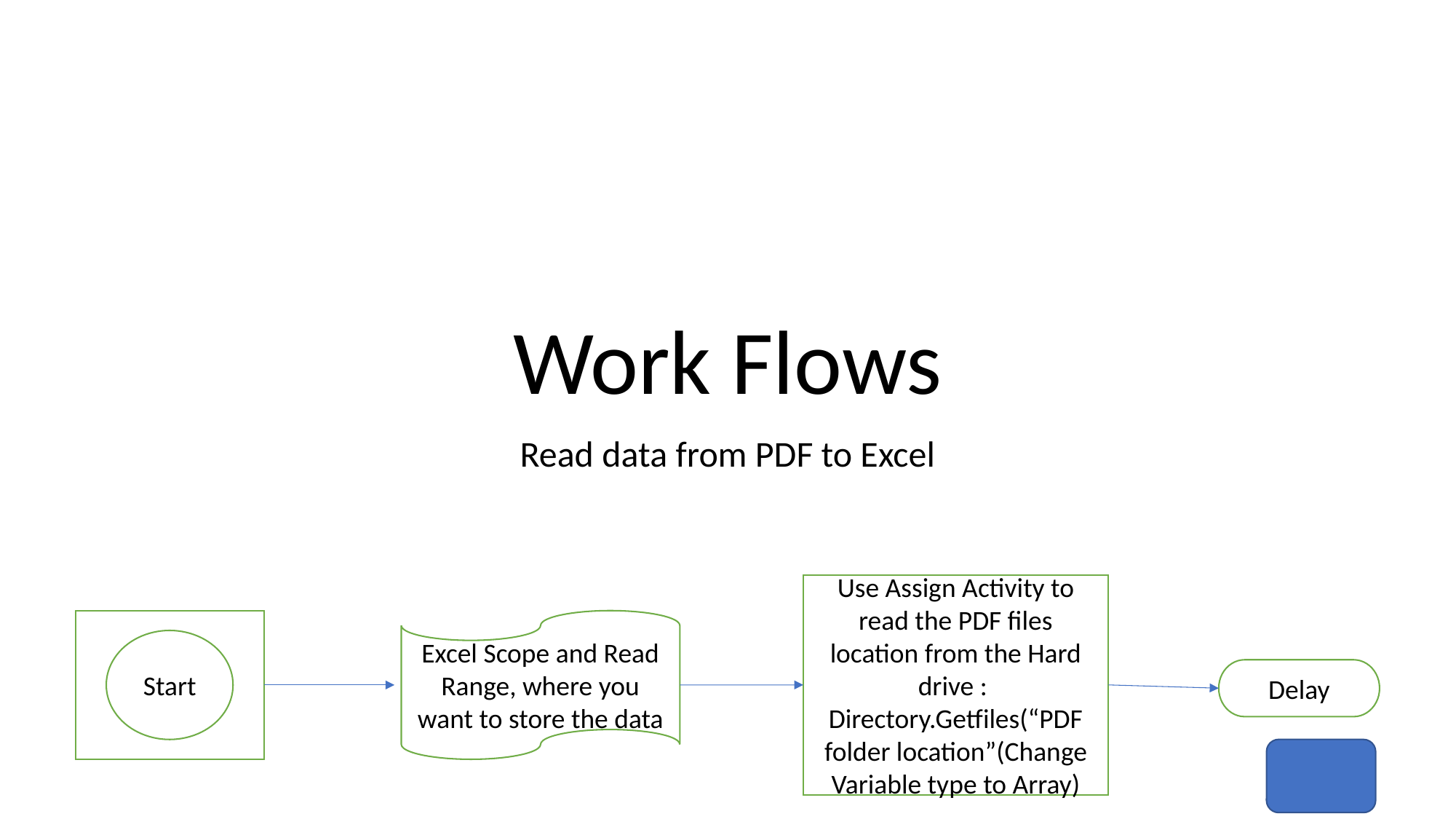

# Work Flows
Read data from PDF to Excel
Use Assign Activity to read the PDF files location from the Hard drive :  Directory.Getfiles(“PDF folder location”(Change Variable type to Array)
Start
Excel Scope and Read Range, where you want to store the data
Start
Delay